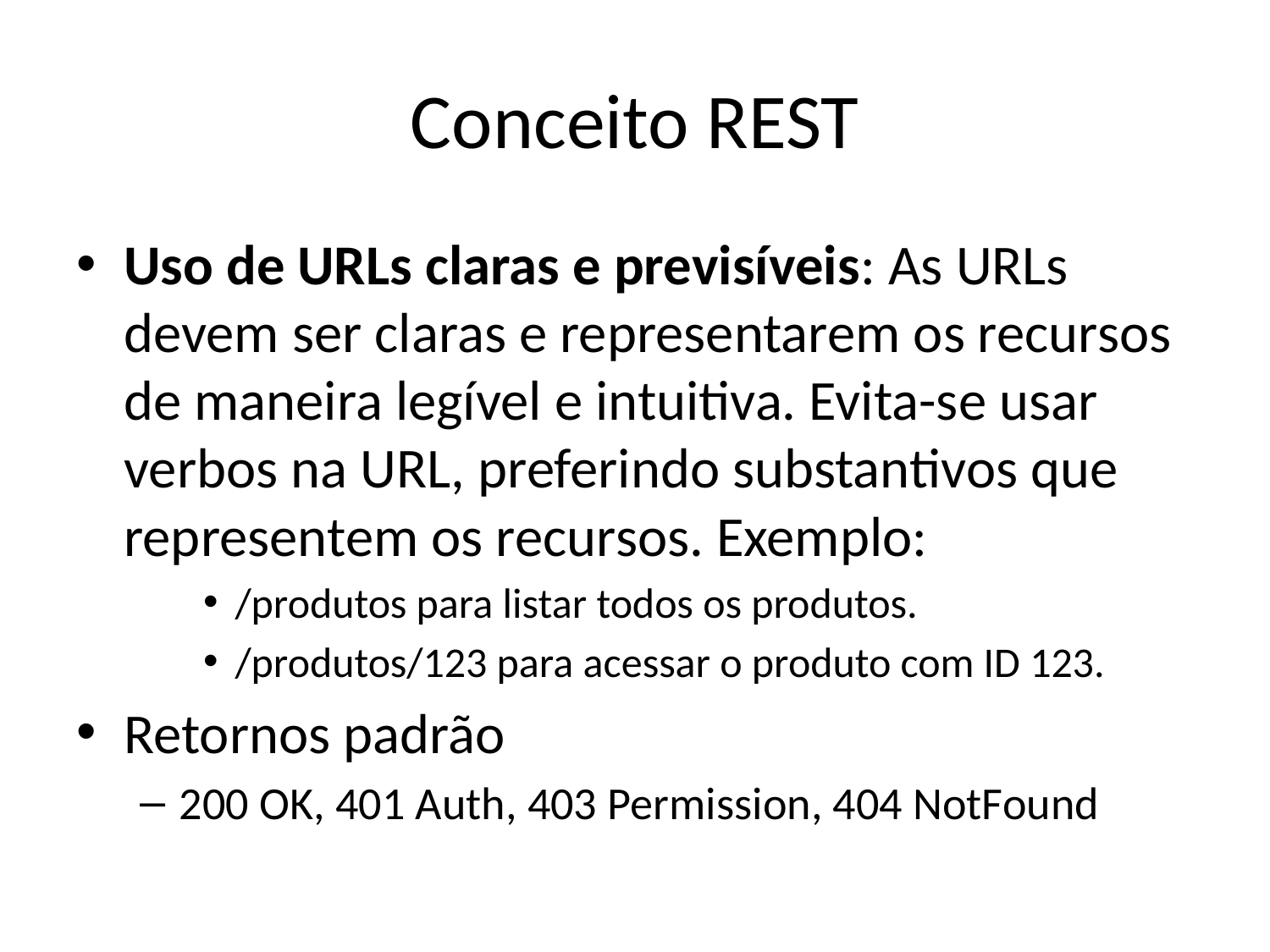

# Conceito REST
Uso de URLs claras e previsíveis: As URLs devem ser claras e representarem os recursos de maneira legível e intuitiva. Evita-se usar verbos na URL, preferindo substantivos que representem os recursos. Exemplo:
/produtos para listar todos os produtos.
/produtos/123 para acessar o produto com ID 123.
Retornos padrão
200 OK, 401 Auth, 403 Permission, 404 NotFound